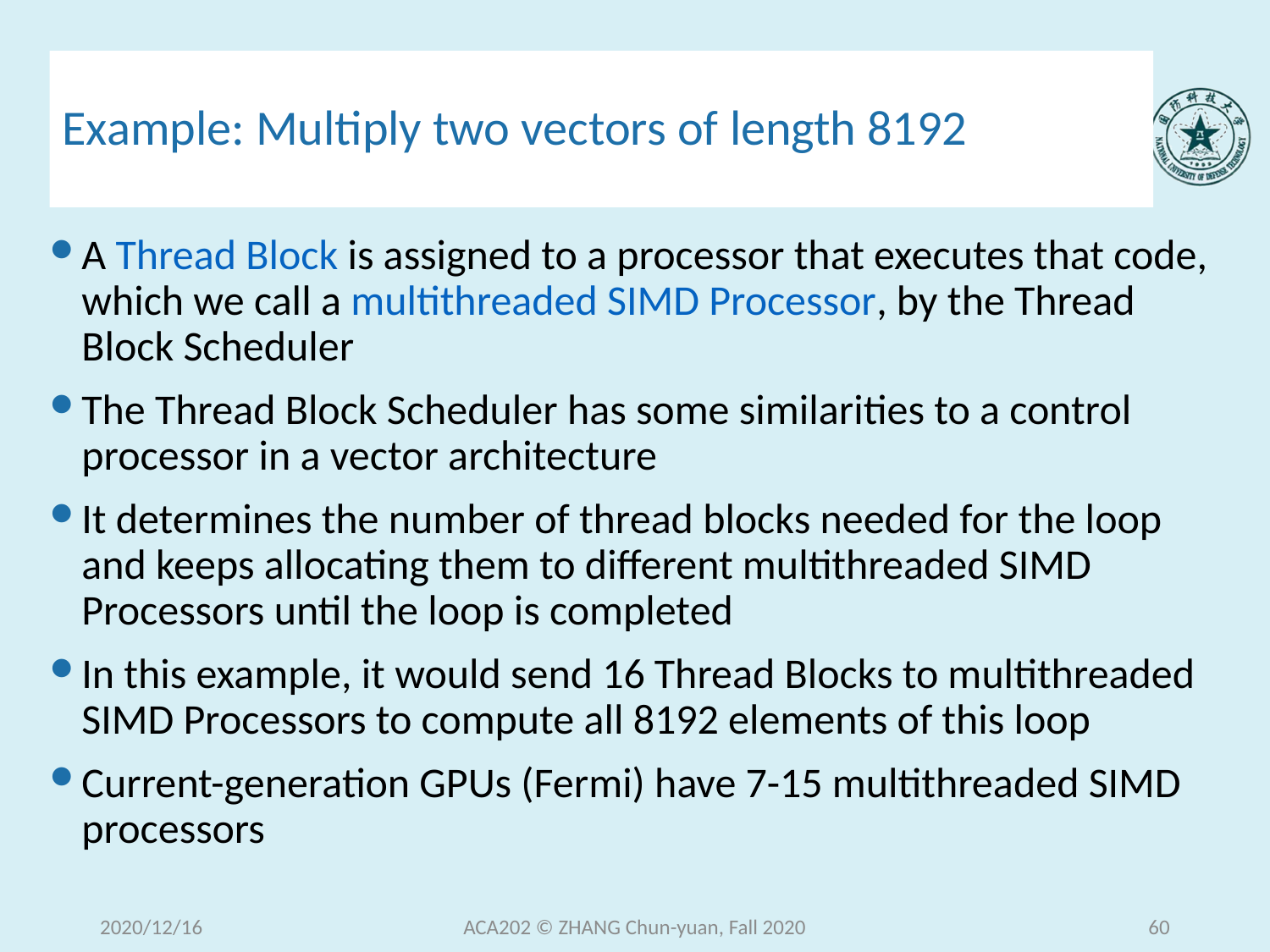

# Example: Multiply two vectors of length 8192
A Thread Block is assigned to a processor that executes that code, which we call a multithreaded SIMD Processor, by the Thread Block Scheduler
The Thread Block Scheduler has some similarities to a control processor in a vector architecture
It determines the number of thread blocks needed for the loop and keeps allocating them to different multithreaded SIMD Processors until the loop is completed
In this example, it would send 16 Thread Blocks to multithreaded SIMD Processors to compute all 8192 elements of this loop
Current-generation GPUs (Fermi) have 7-15 multithreaded SIMD processors
2020/12/16
ACA202 © ZHANG Chun-yuan, Fall 2020
60